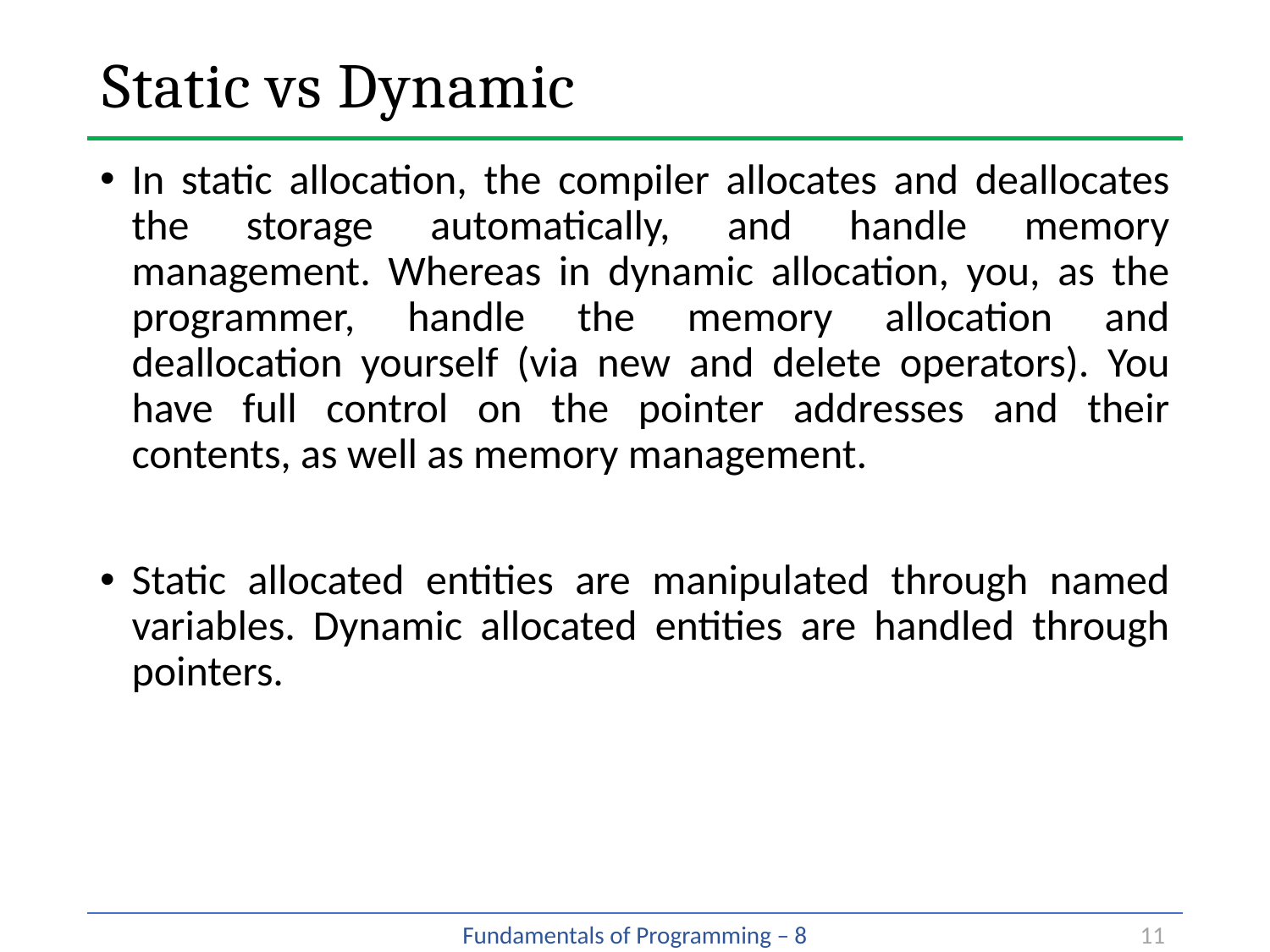

# Static vs Dynamic
In static allocation, the compiler allocates and deallocates the storage automatically, and handle memory management. Whereas in dynamic allocation, you, as the programmer, handle the memory allocation and deallocation yourself (via new and delete operators). You have full control on the pointer addresses and their contents, as well as memory management.

Static allocated entities are manipulated through named variables. Dynamic allocated entities are handled through pointers.
11